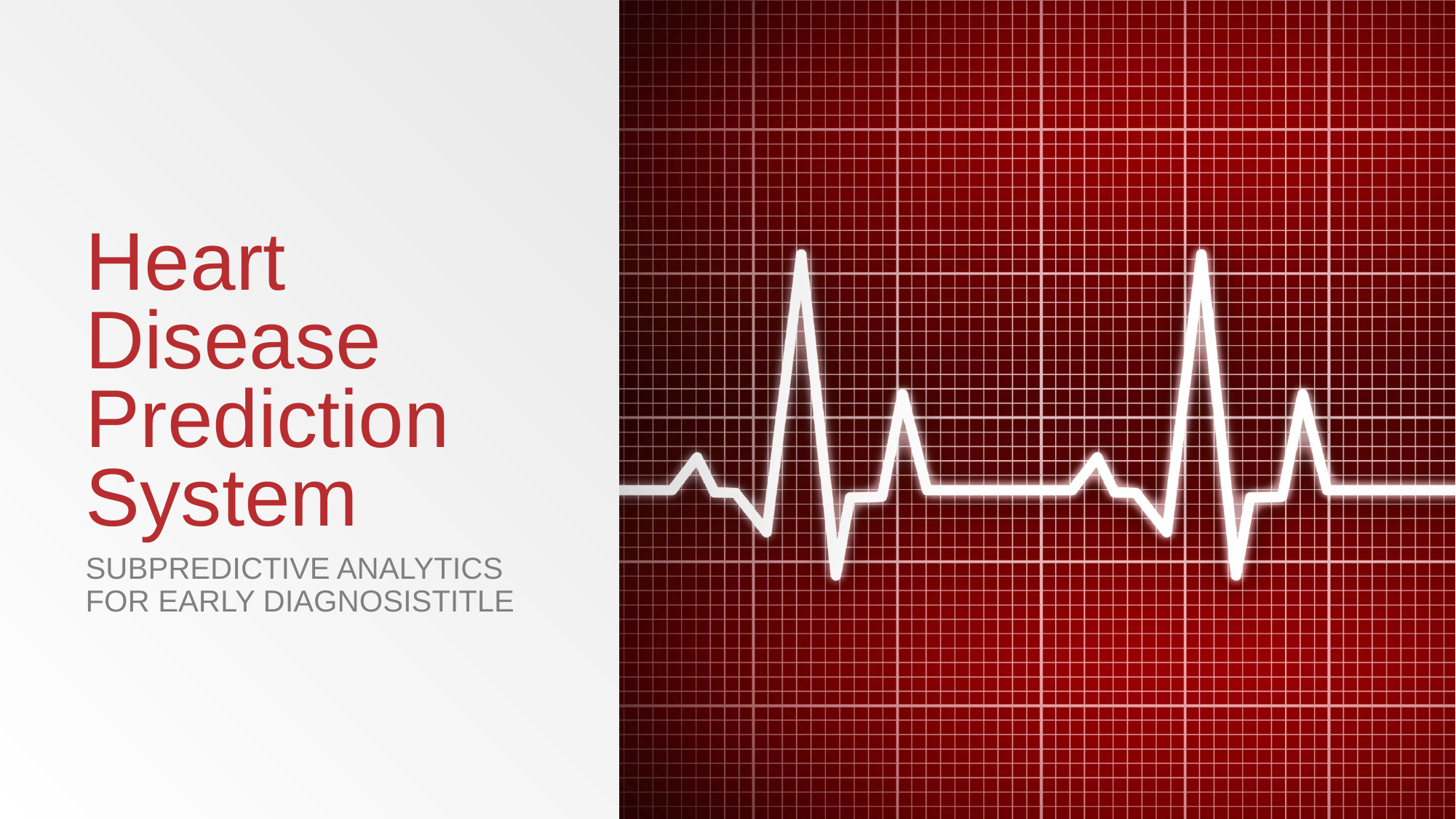

# Heart Disease Prediction System
subPredictive Analytics for Early Diagnosistitle